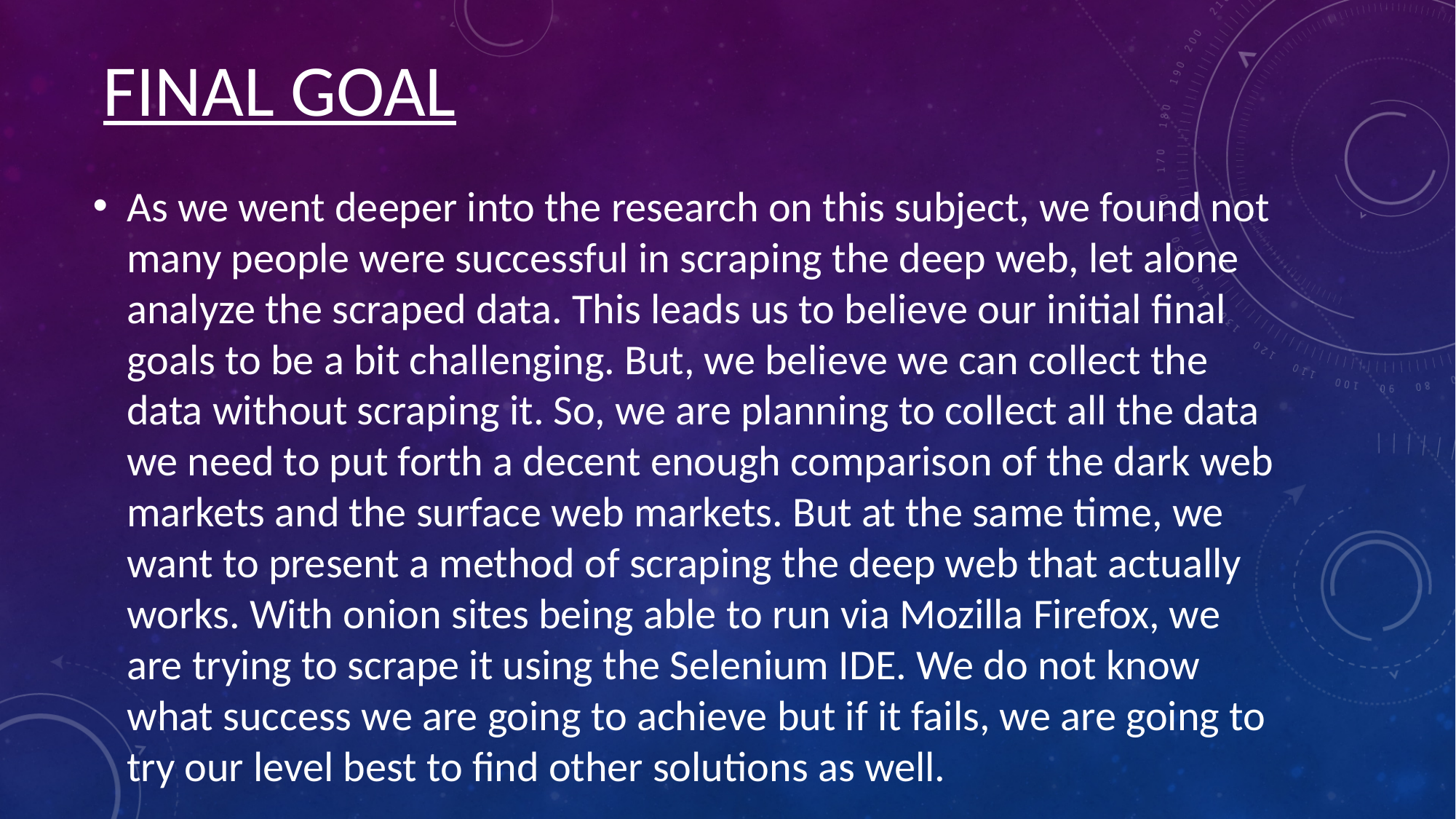

# FINAL GOAL
As we went deeper into the research on this subject, we found not many people were successful in scraping the deep web, let alone analyze the scraped data. This leads us to believe our initial final goals to be a bit challenging. But, we believe we can collect the data without scraping it. So, we are planning to collect all the data we need to put forth a decent enough comparison of the dark web markets and the surface web markets. But at the same time, we want to present a method of scraping the deep web that actually works. With onion sites being able to run via Mozilla Firefox, we are trying to scrape it using the Selenium IDE. We do not know what success we are going to achieve but if it fails, we are going to try our level best to find other solutions as well.